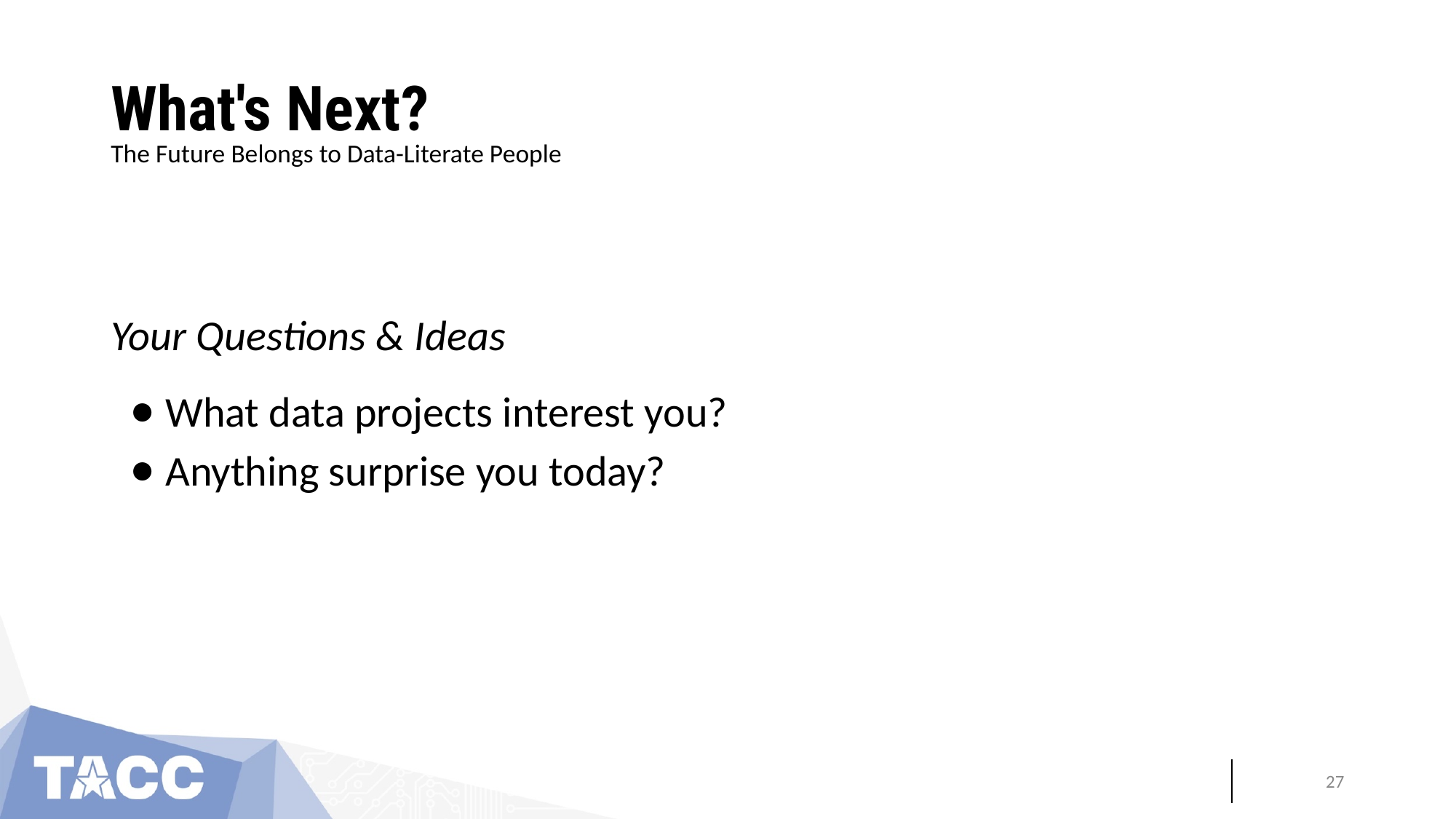

# What's Next?
The Future Belongs to Data-Literate People

Your Questions & Ideas
What data projects interest you?
Anything surprise you today?

27